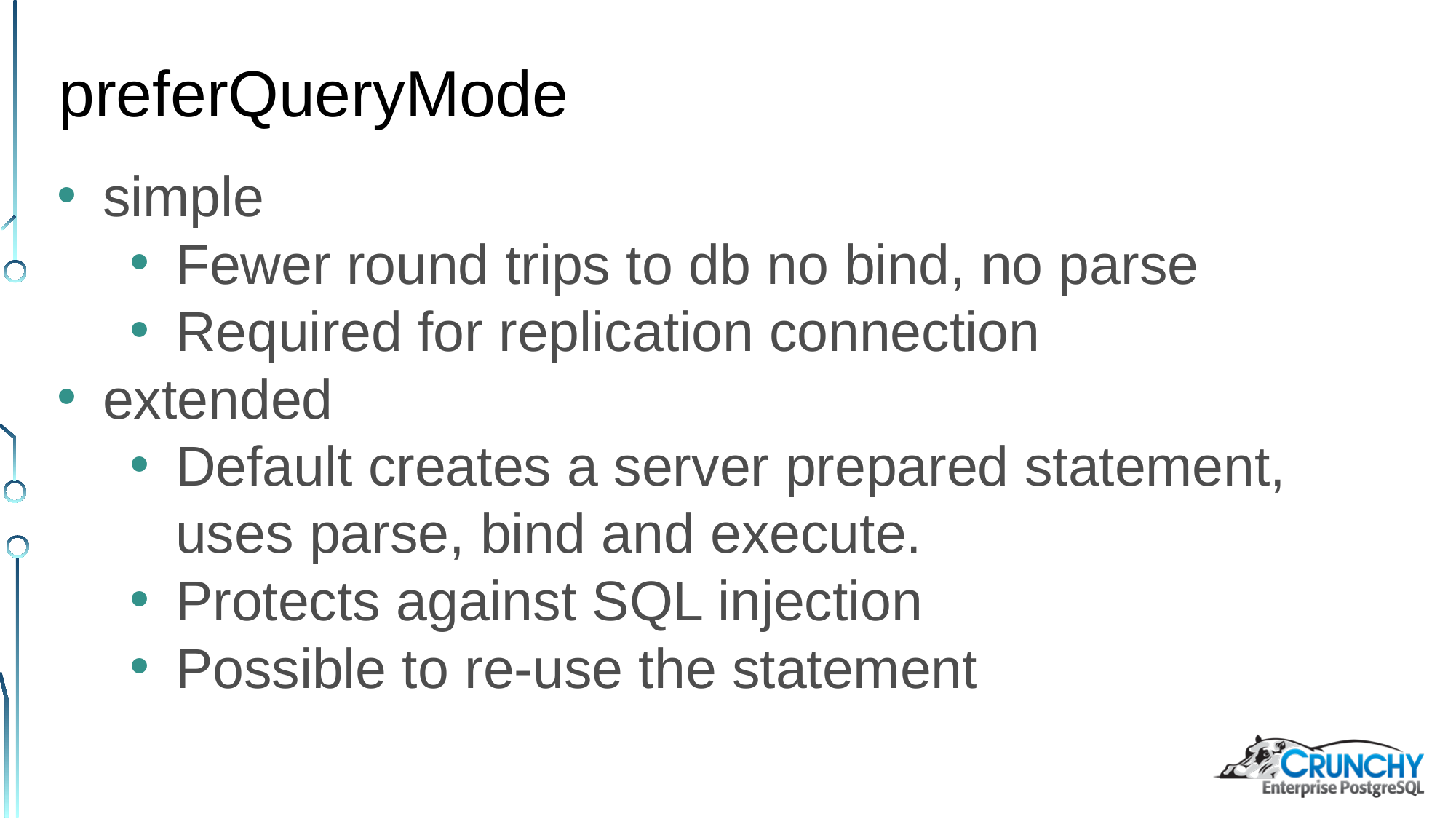

preferQueryMode
simple
Fewer round trips to db no bind, no parse
Required for replication connection
extended
Default creates a server prepared statement, uses parse, bind and execute.
Protects against SQL injection
Possible to re-use the statement